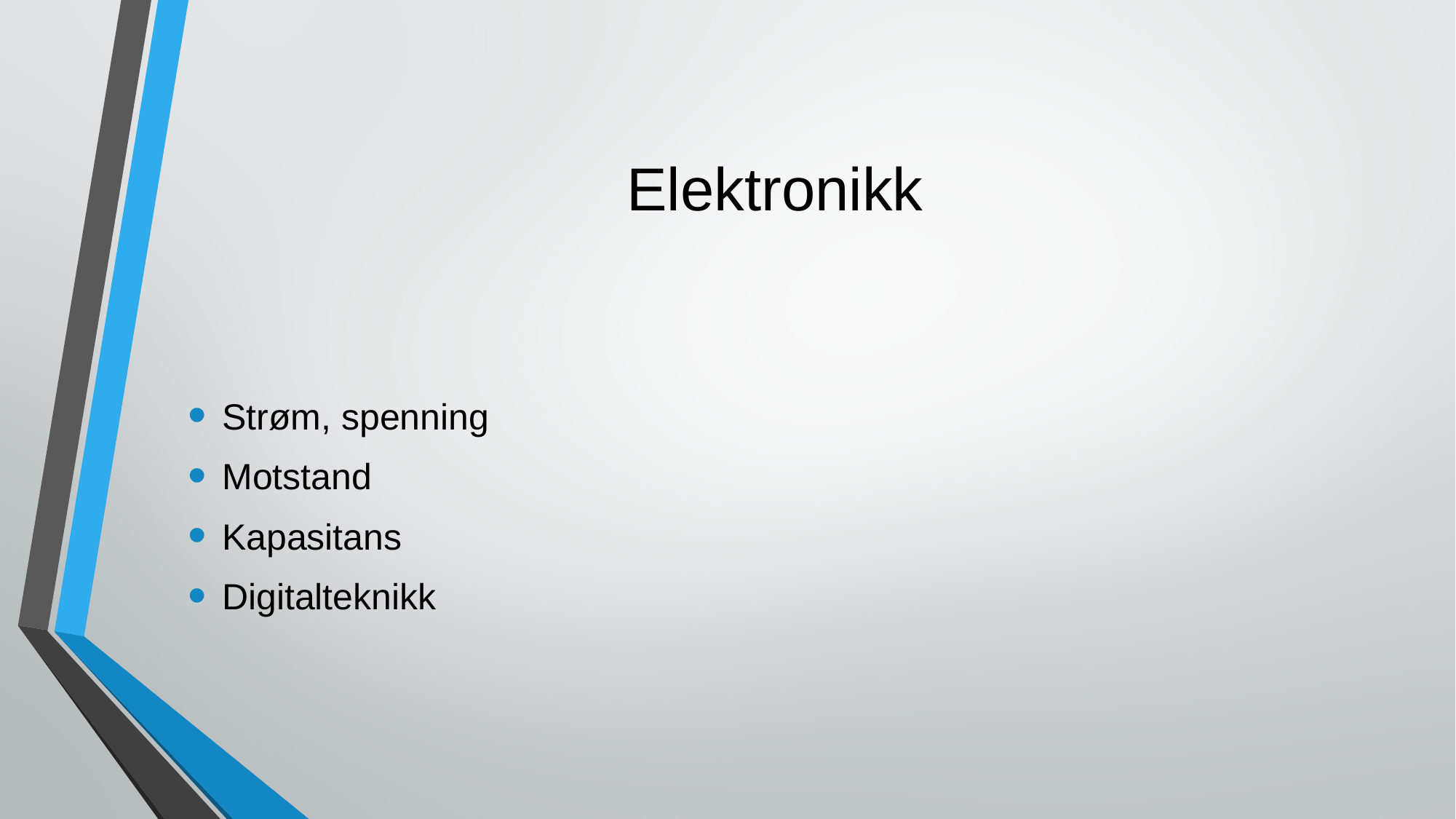

# Elektronikk
Strøm, spenning
Motstand
Kapasitans
Digitalteknikk